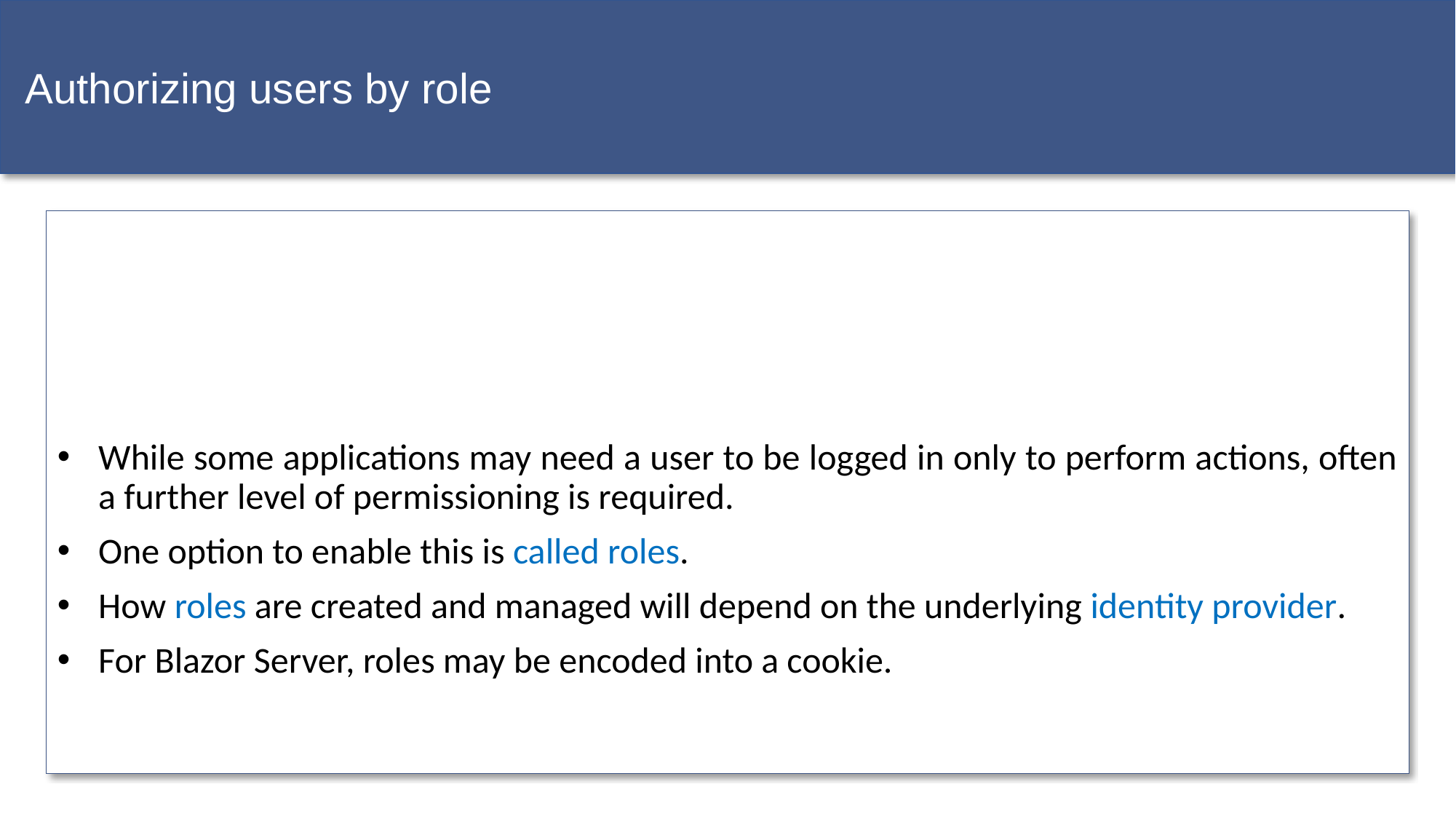

Authorizing users by role

While some applications may need a user to be logged in only to perform actions, often a further level of permissioning is required.
One option to enable this is called roles.
How roles are created and managed will depend on the underlying identity provider.
For Blazor Server, roles may be encoded into a cookie.